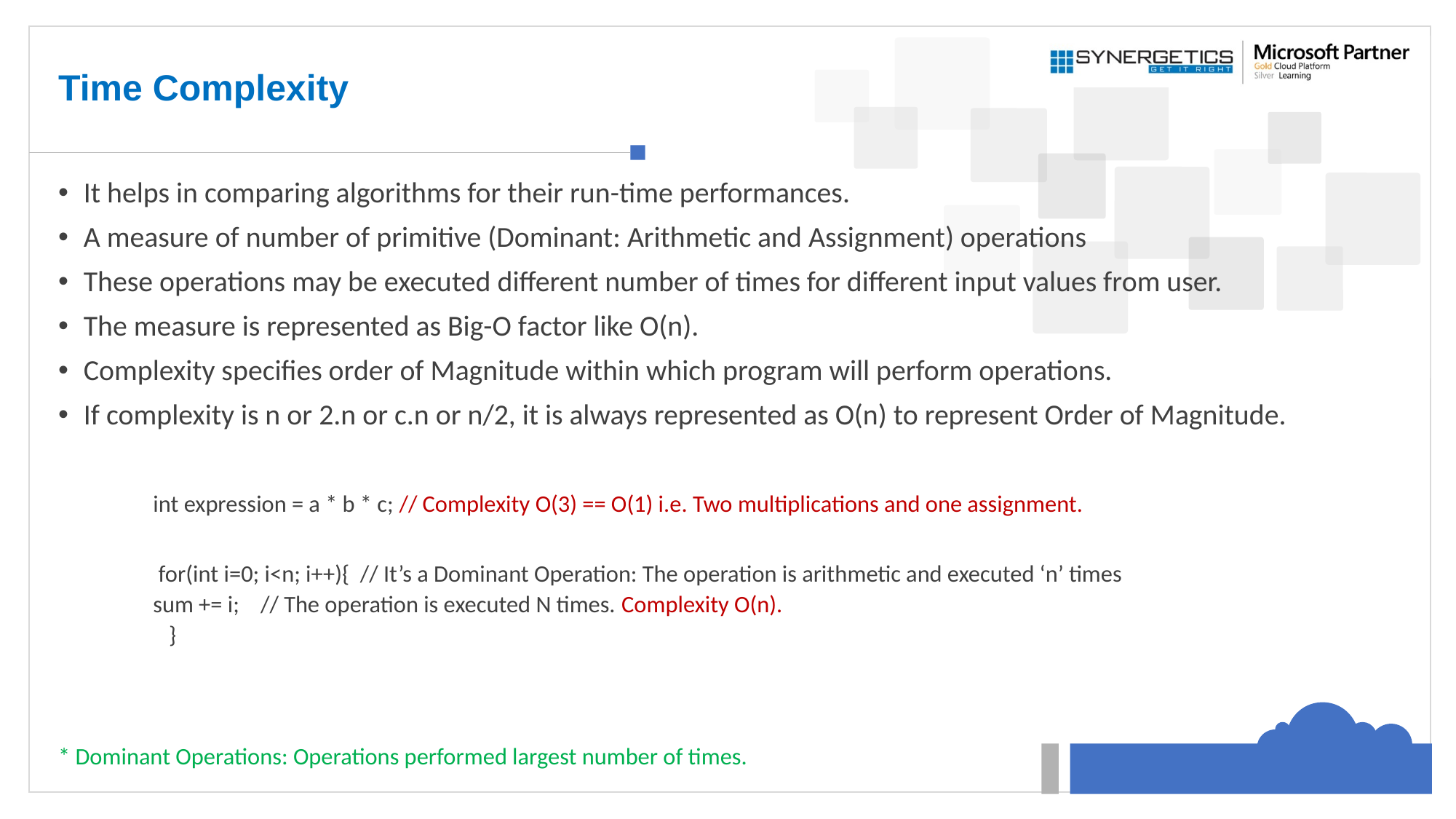

# Time Complexity
It helps in comparing algorithms for their run-time performances.
A measure of number of primitive (Dominant: Arithmetic and Assignment) operations
These operations may be executed different number of times for different input values from user.
The measure is represented as Big-O factor like O(n).
Complexity specifies order of Magnitude within which program will perform operations.
If complexity is n or 2.n or c.n or n/2, it is always represented as O(n) to represent Order of Magnitude.

	int expression = a * b * c; // Complexity O(3) == O(1) i.e. Two multiplications and one assignment.

	 for(int i=0; i<n; i++){  // It’s a Dominant Operation: The operation is arithmetic and executed ‘n’ times
		sum += i;    // The operation is executed N times. Complexity O(n).
	   }

* Dominant Operations: Operations performed largest number of times.